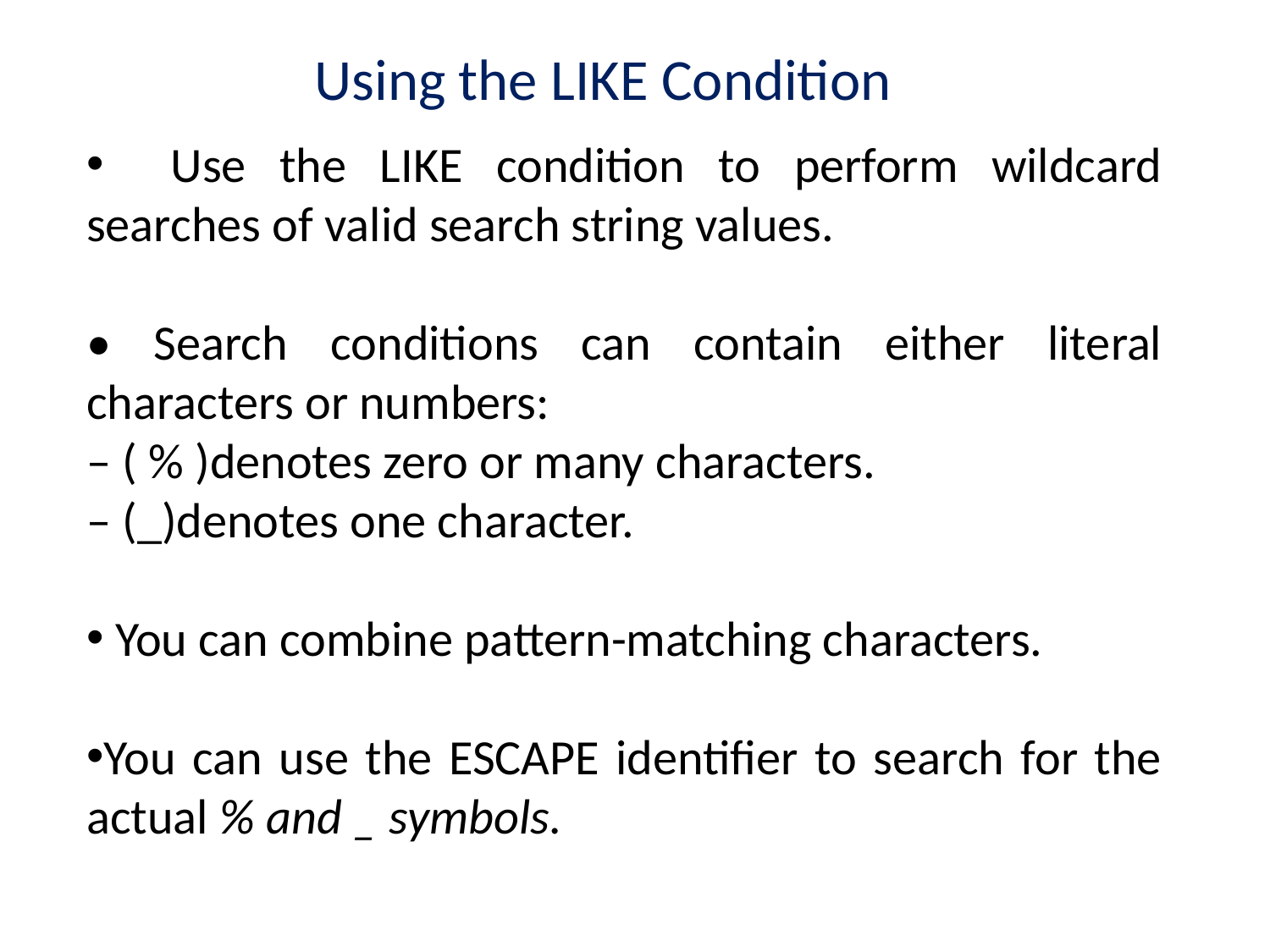

# Using the LIKE Condition
  Use the LIKE condition to perform wildcard searches of valid search string values.

• Search conditions can contain either literal characters or numbers:
– ( % )denotes zero or many characters.
– (_)denotes one character.

 You can combine pattern-matching characters.

You can use the ESCAPE identifier to search for the actual % and _ symbols.